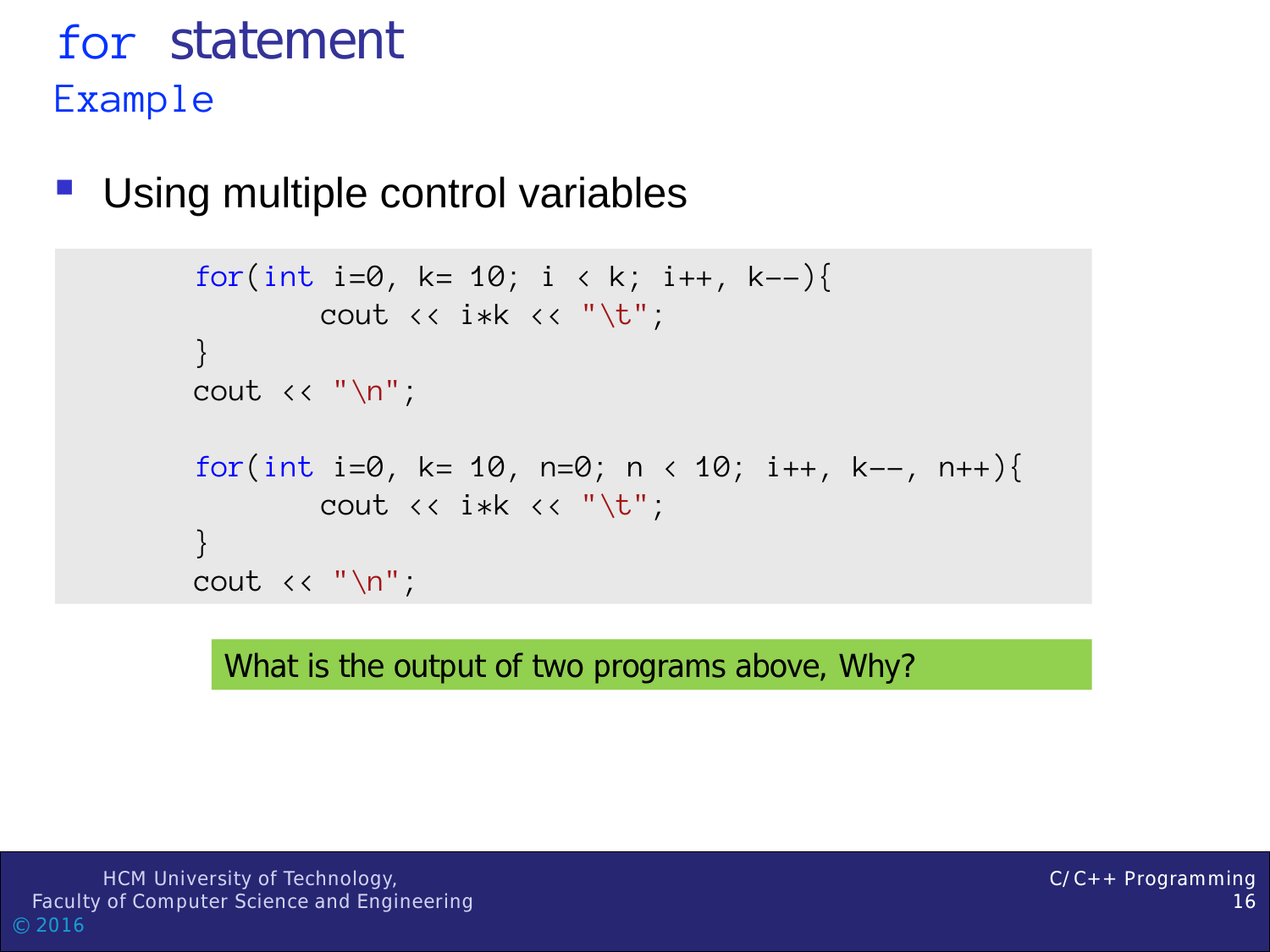

# for statement Example
Using multiple control variables

	for(int i=0, k= 10; i < k; i++, k--){
		cout << i*k << "\t";
	}
	cout << "\n";

	for(int i=0, k= 10, n=0; n < 10; i++, k--, n++){
		cout << i*k << "\t";
	}
	cout << "\n";
What is the output of two programs above, Why?